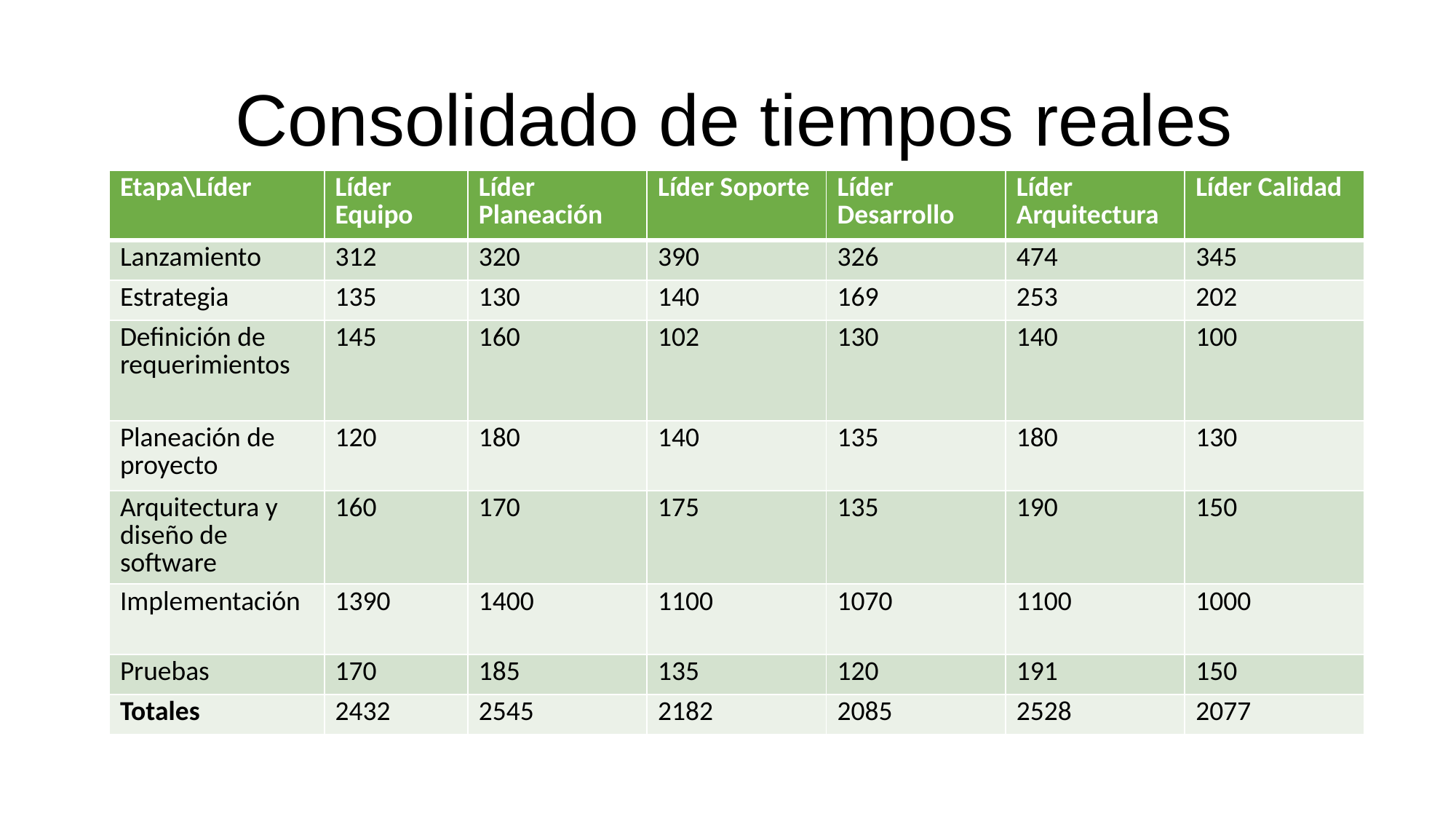

# Consolidado de tiempos reales
| Etapa\Líder | Líder Equipo | Líder Planeación | Líder Soporte | Líder Desarrollo | Líder Arquitectura | Líder Calidad |
| --- | --- | --- | --- | --- | --- | --- |
| Lanzamiento | 312 | 320 | 390 | 326 | 474 | 345 |
| Estrategia | 135 | 130 | 140 | 169 | 253 | 202 |
| Definición de requerimientos | 145 | 160 | 102 | 130 | 140 | 100 |
| Planeación de proyecto | 120 | 180 | 140 | 135 | 180 | 130 |
| Arquitectura y diseño de software | 160 | 170 | 175 | 135 | 190 | 150 |
| Implementación | 1390 | 1400 | 1100 | 1070 | 1100 | 1000 |
| Pruebas | 170 | 185 | 135 | 120 | 191 | 150 |
| Totales | 2432 | 2545 | 2182 | 2085 | 2528 | 2077 |